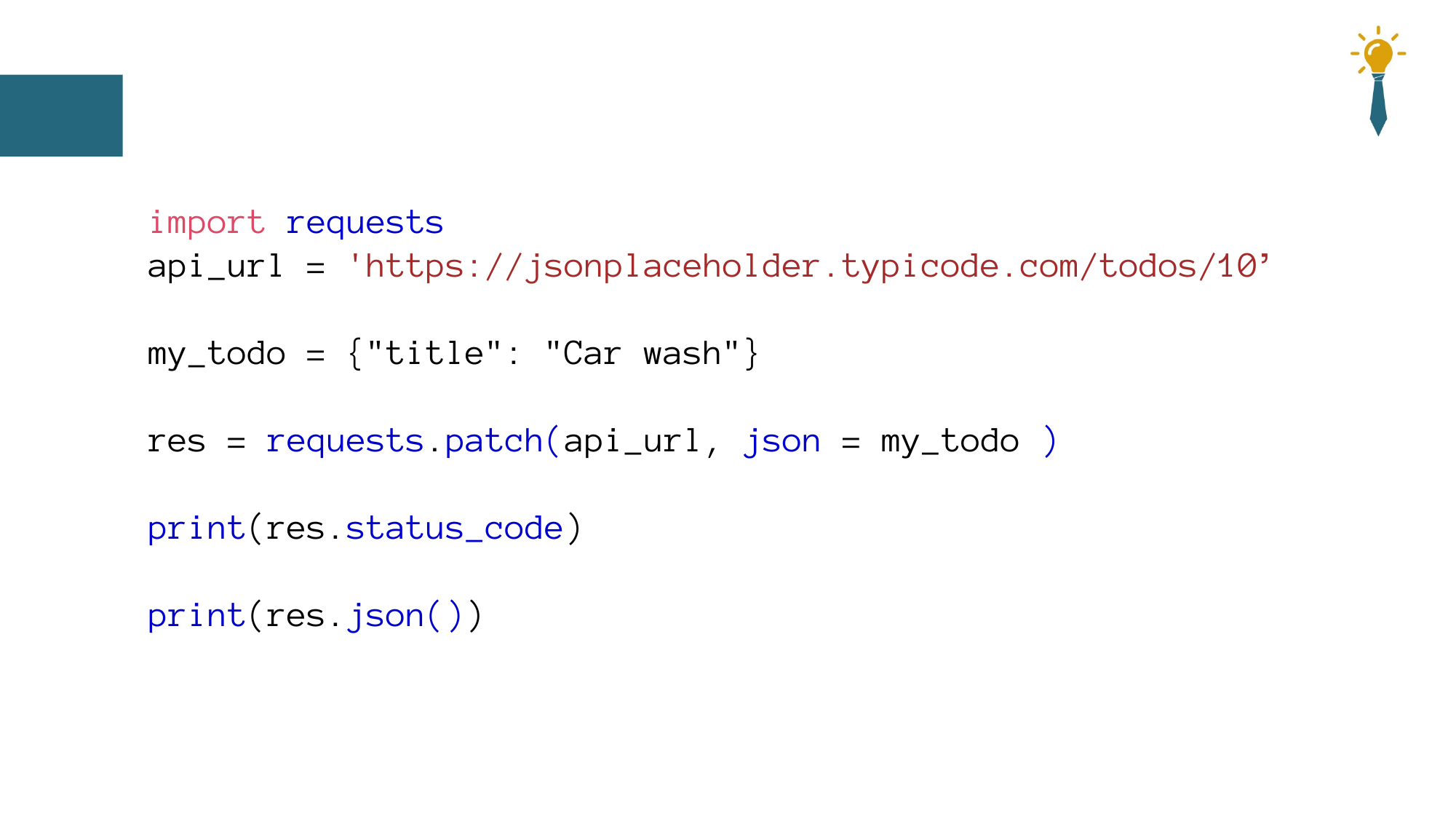

#
import requests
api_url = 'https://jsonplaceholder.typicode.com/todos/10’

my_todo = {"title": "Car wash"}

res = requests.patch(api_url, json = my_todo )

print(res.status_code)

print(res.json())